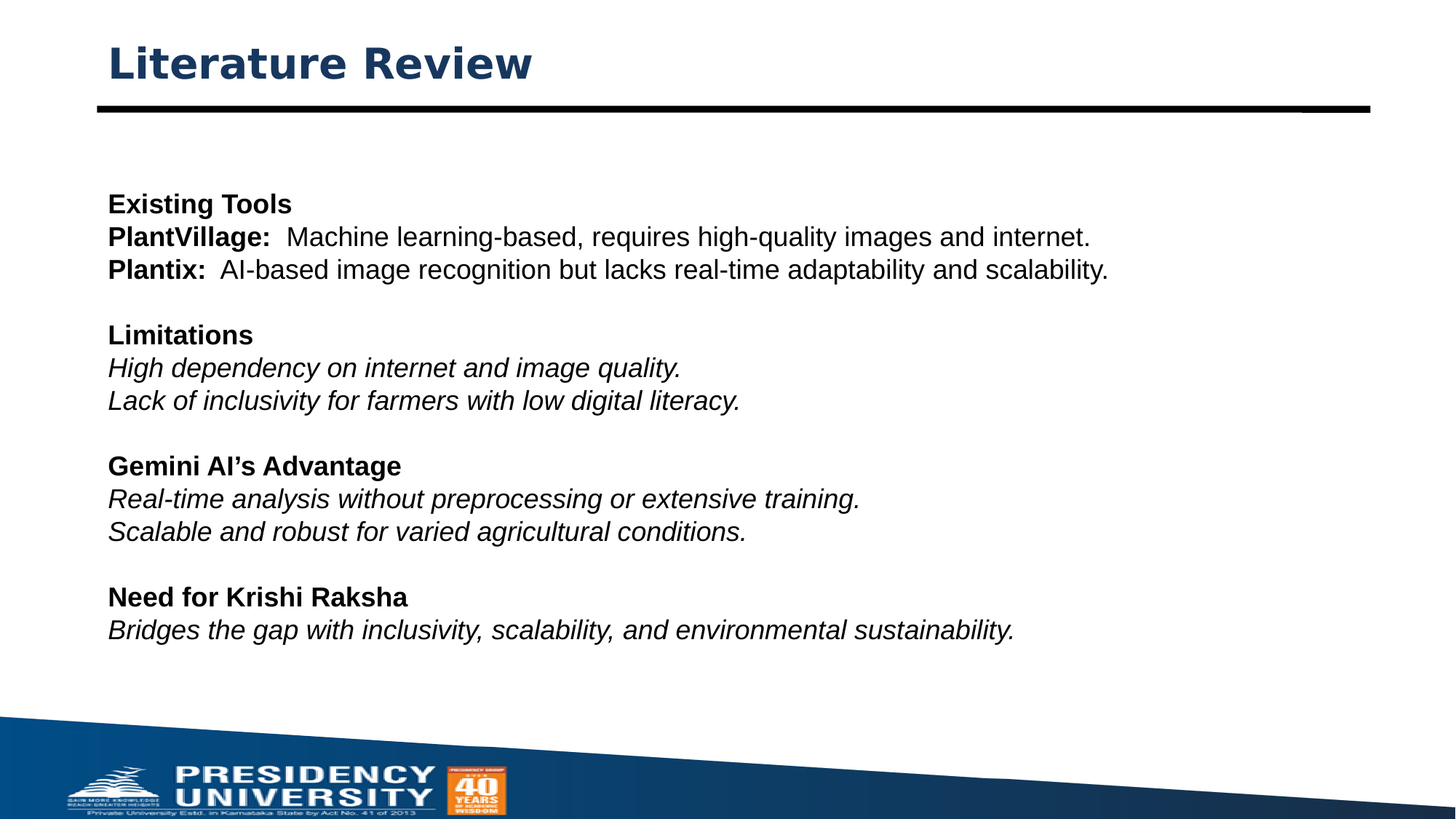

# Literature Review
Existing Tools
PlantVillage:  Machine learning-based, requires high-quality images and internet.
Plantix:  AI-based image recognition but lacks real-time adaptability and scalability.

Limitations
High dependency on internet and image quality.
Lack of inclusivity for farmers with low digital literacy.

Gemini AI’s Advantage
Real-time analysis without preprocessing or extensive training.
Scalable and robust for varied agricultural conditions.

Need for Krishi Raksha
Bridges the gap with inclusivity, scalability, and environmental sustainability.